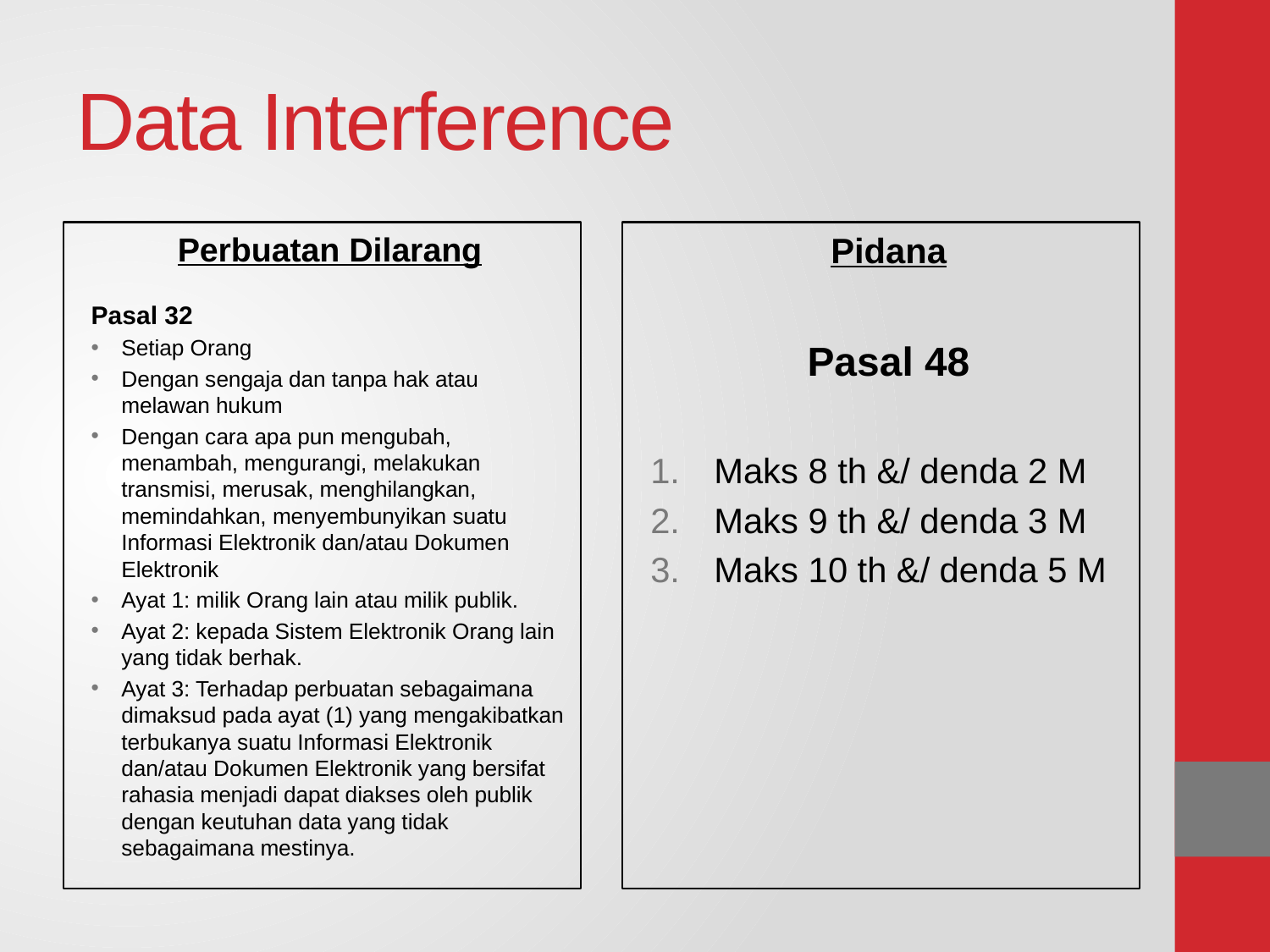

# Data Interference
Perbuatan Dilarang

Pasal 32
Setiap Orang
Dengan sengaja dan tanpa hak atau melawan hukum
Dengan cara apa pun mengubah, menambah, mengurangi, melakukan transmisi, merusak, menghilangkan, memindahkan, menyembunyikan suatu Informasi Elektronik dan/atau Dokumen Elektronik
Ayat 1: milik Orang lain atau milik publik.
Ayat 2: kepada Sistem Elektronik Orang lain yang tidak berhak.
Ayat 3: Terhadap perbuatan sebagaimana dimaksud pada ayat (1) yang mengakibatkan terbukanya suatu Informasi Elektronik dan/atau Dokumen Elektronik yang bersifat rahasia menjadi dapat diakses oleh publik dengan keutuhan data yang tidak sebagaimana mestinya.
Pidana

Pasal 48

Maks 8 th &/ denda 2 M
Maks 9 th &/ denda 3 M
Maks 10 th &/ denda 5 M